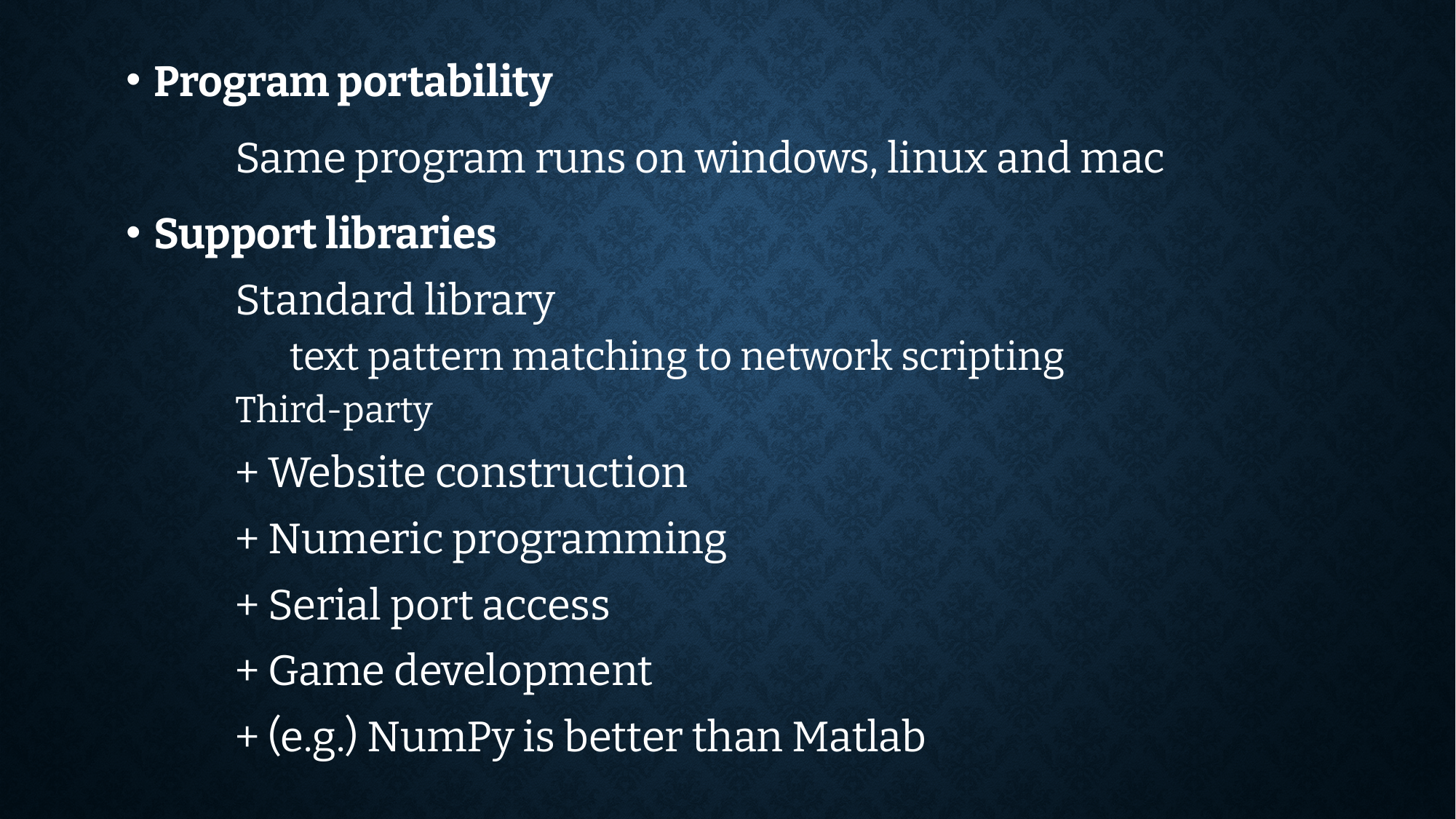

Program portability
	Same program runs on windows, linux and mac
Support libraries
	Standard library
	text pattern matching to network scripting
Third-party
	+ Website construction
	+ Numeric programming
	+ Serial port access
	+ Game development
	+ (e.g.) NumPy is better than Matlab